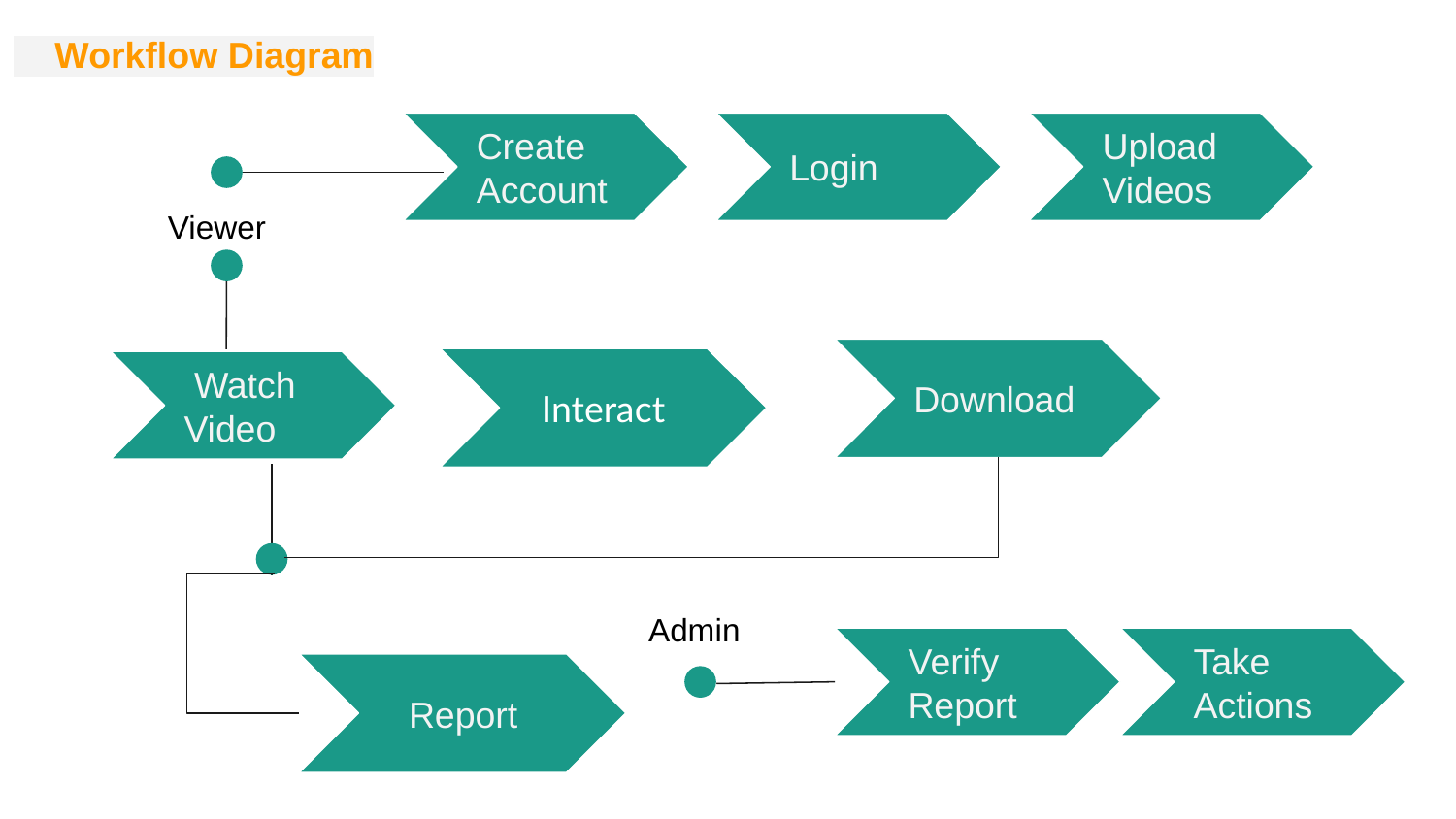

Workflow Diagram
Create Account
Login
Upload Videos

Viewer

Download

 Watch   Video
Watch Videos
Interact

Admin
Verify Report
Take
Actions
   Report